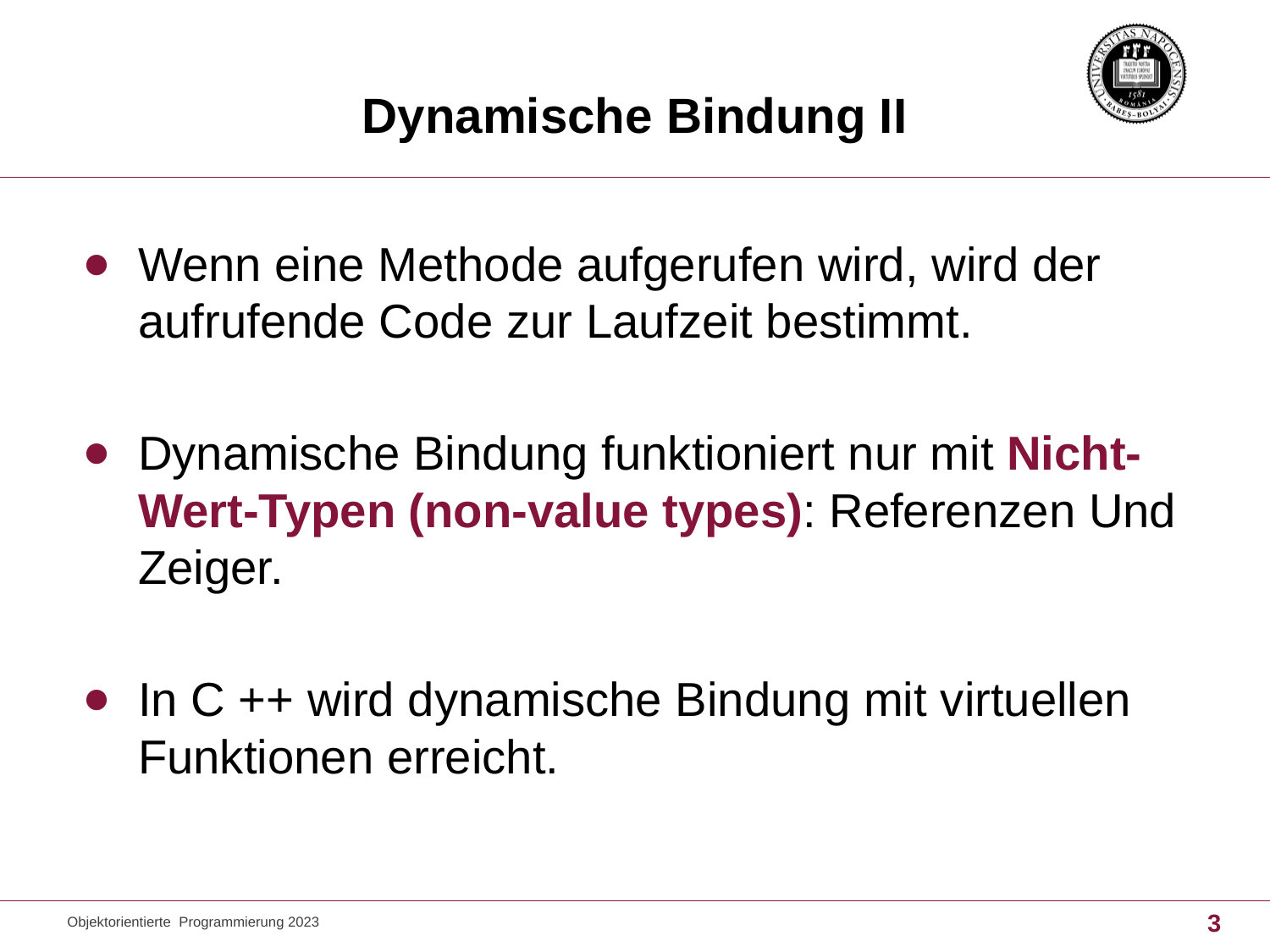

# Dynamische Bindung II
Wenn eine Methode aufgerufen wird, wird der aufrufende Code zur Laufzeit bestimmt.

Dynamische Bindung funktioniert nur mit Nicht-Wert-Typen (non-value types): Referenzen Und Zeiger.

In C ++ wird dynamische Bindung mit virtuellen Funktionen erreicht.

Objektorientierte  Programmierung 2023
3